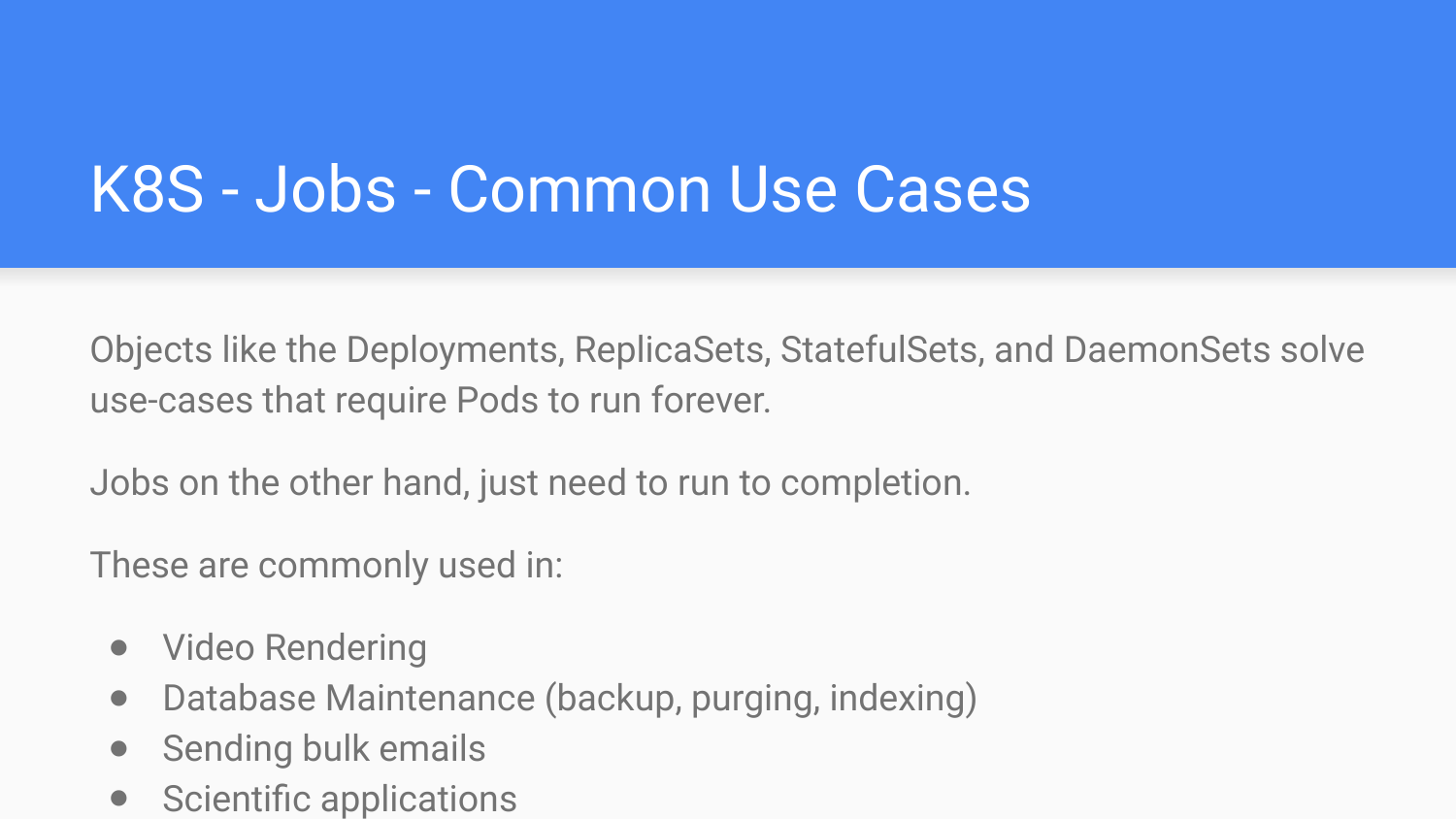

# K8S - Jobs - Common Use Cases
Objects like the Deployments, ReplicaSets, StatefulSets, and DaemonSets solve use-cases that require Pods to run forever.
Jobs on the other hand, just need to run to completion.
These are commonly used in:
Video Rendering
Database Maintenance (backup, purging, indexing)
Sending bulk emails
Scientific applications